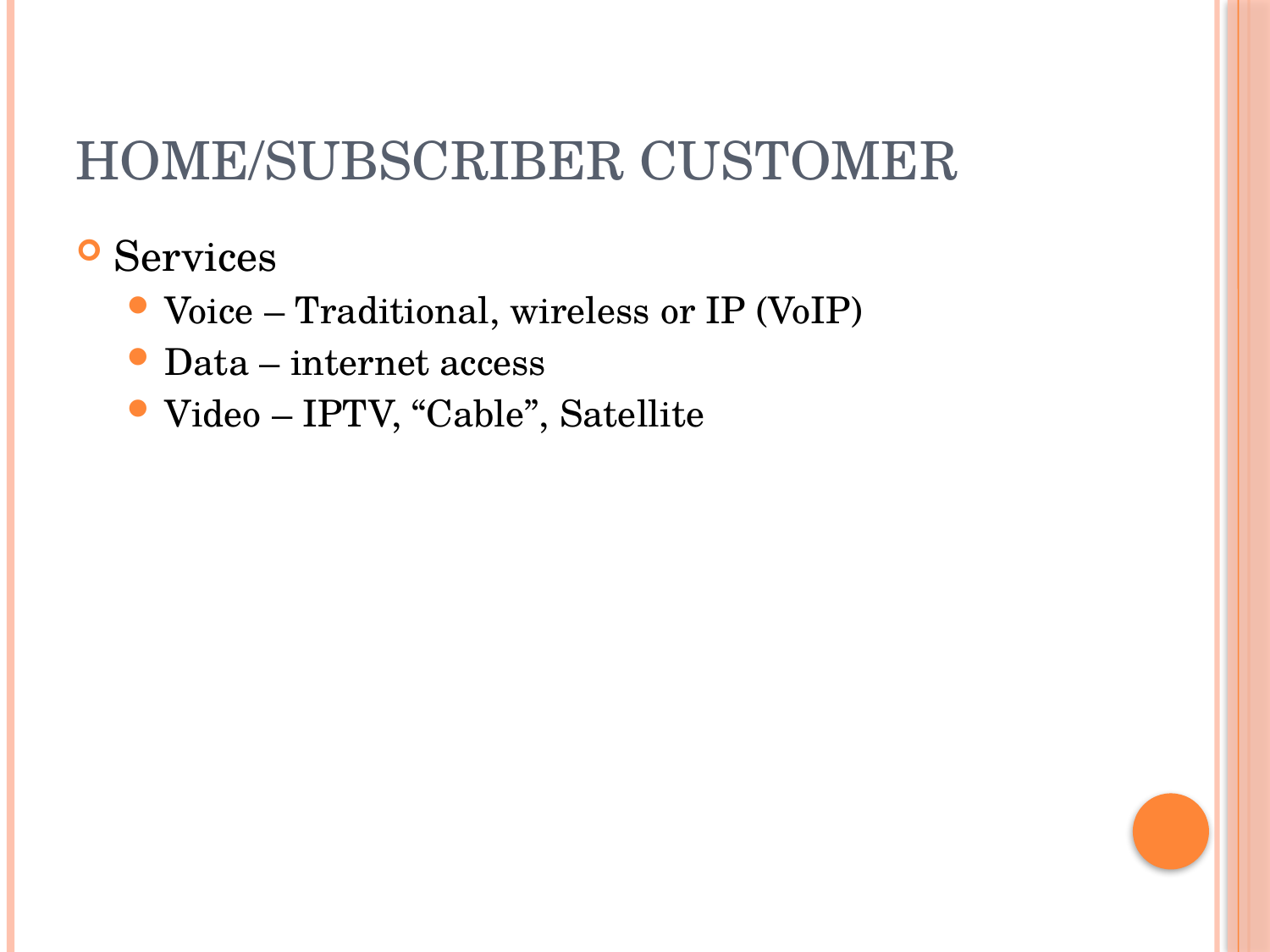

# Home/Subscriber Customer
Services
Voice – Traditional, wireless or IP (VoIP)
Data – internet access
Video – IPTV, “Cable”, Satellite